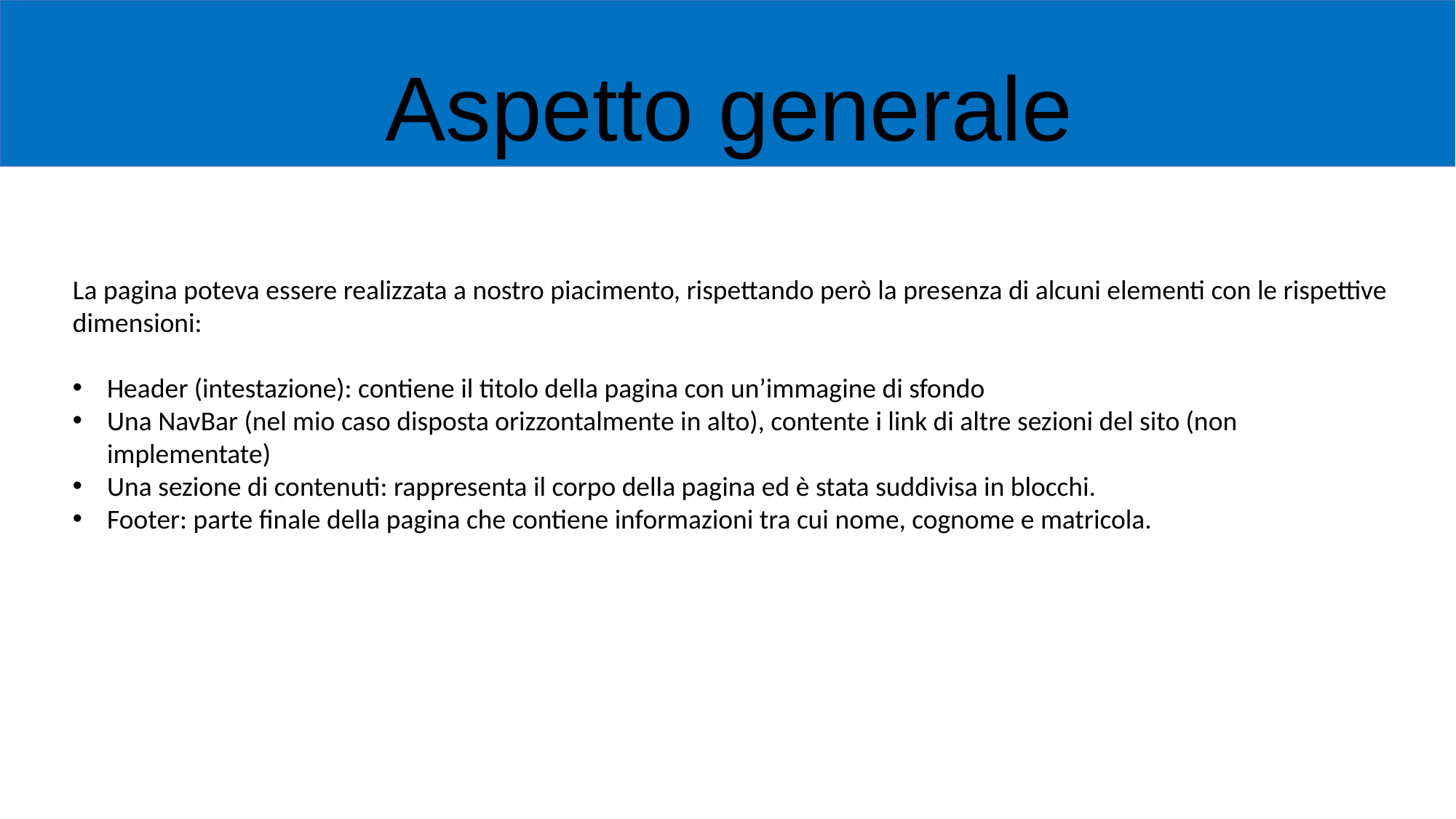

# Aspetto generale
La pagina poteva essere realizzata a nostro piacimento, rispettando però la presenza di alcuni elementi con le rispettive dimensioni:

Header (intestazione): contiene il titolo della pagina con un’immagine di sfondo
Una NavBar (nel mio caso disposta orizzontalmente in alto), contente i link di altre sezioni del sito (non implementate)
Una sezione di contenuti: rappresenta il corpo della pagina ed è stata suddivisa in blocchi.
Footer: parte finale della pagina che contiene informazioni tra cui nome, cognome e matricola.